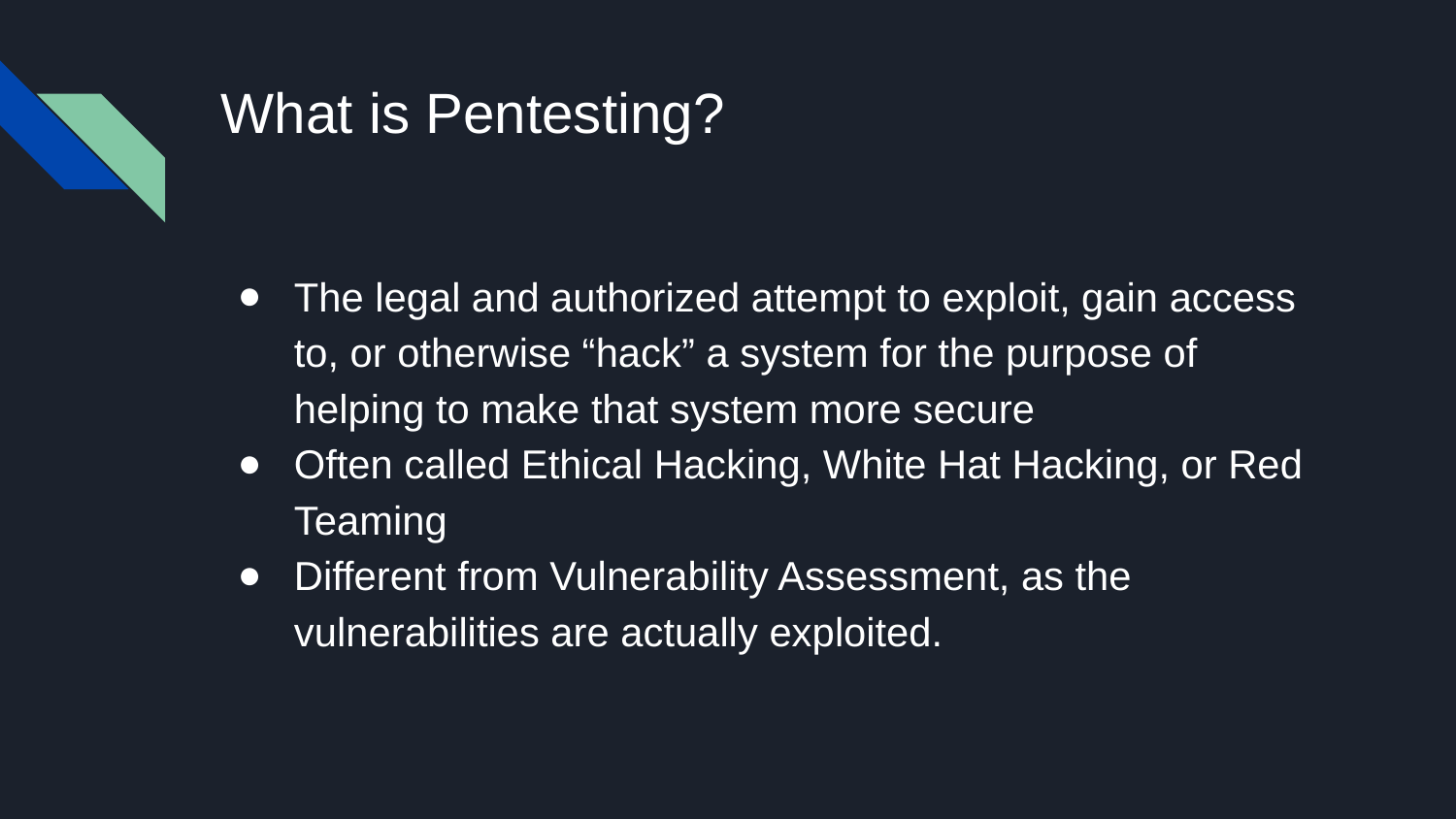

# What is Pentesting?
The legal and authorized attempt to exploit, gain access to, or otherwise “hack” a system for the purpose of helping to make that system more secure
Often called Ethical Hacking, White Hat Hacking, or Red Teaming
Different from Vulnerability Assessment, as the vulnerabilities are actually exploited.